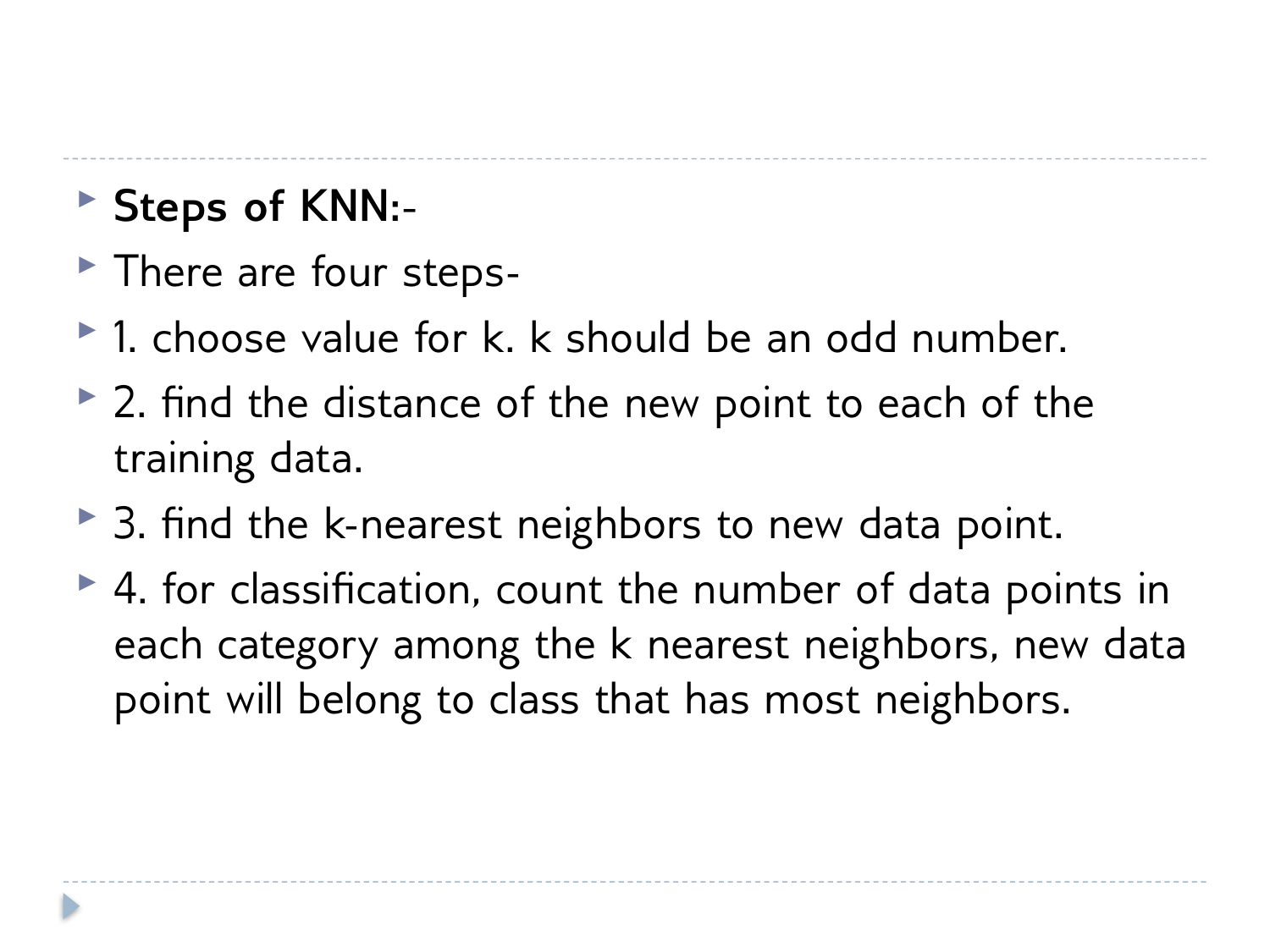

#
Steps of KNN:-
There are four steps-
1. choose value for k. k should be an odd number.
2. find the distance of the new point to each of the training data.
3. find the k-nearest neighbors to new data point.
4. for classification, count the number of data points in each category among the k nearest neighbors, new data point will belong to class that has most neighbors.